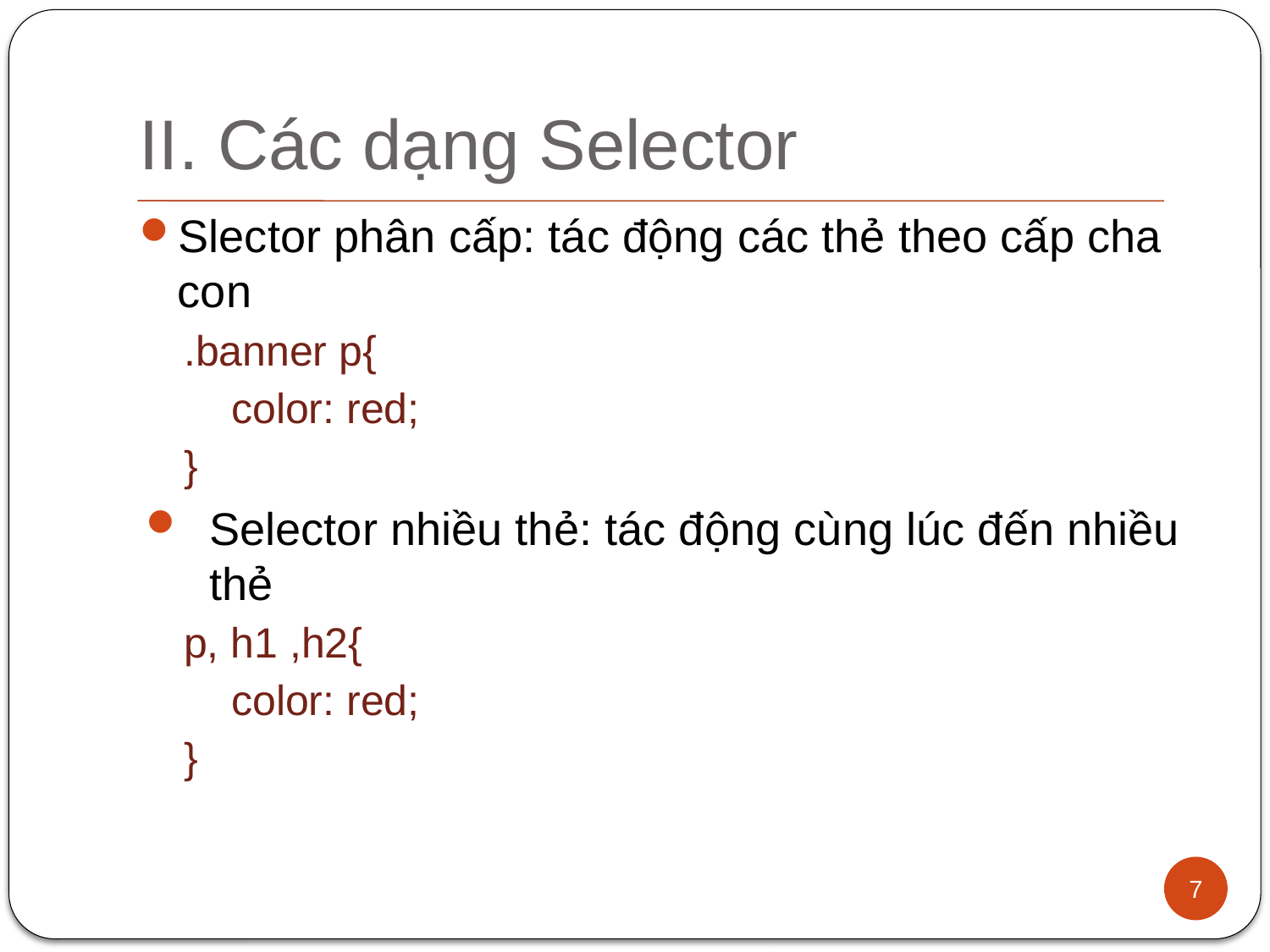

# II. Các dạng Selector
Slector phân cấp: tác động các thẻ theo cấp cha con
.banner p{
    color: red;
}
Selector nhiều thẻ: tác động cùng lúc đến nhiều thẻ
p, h1 ,h2{
    color: red;
}

7